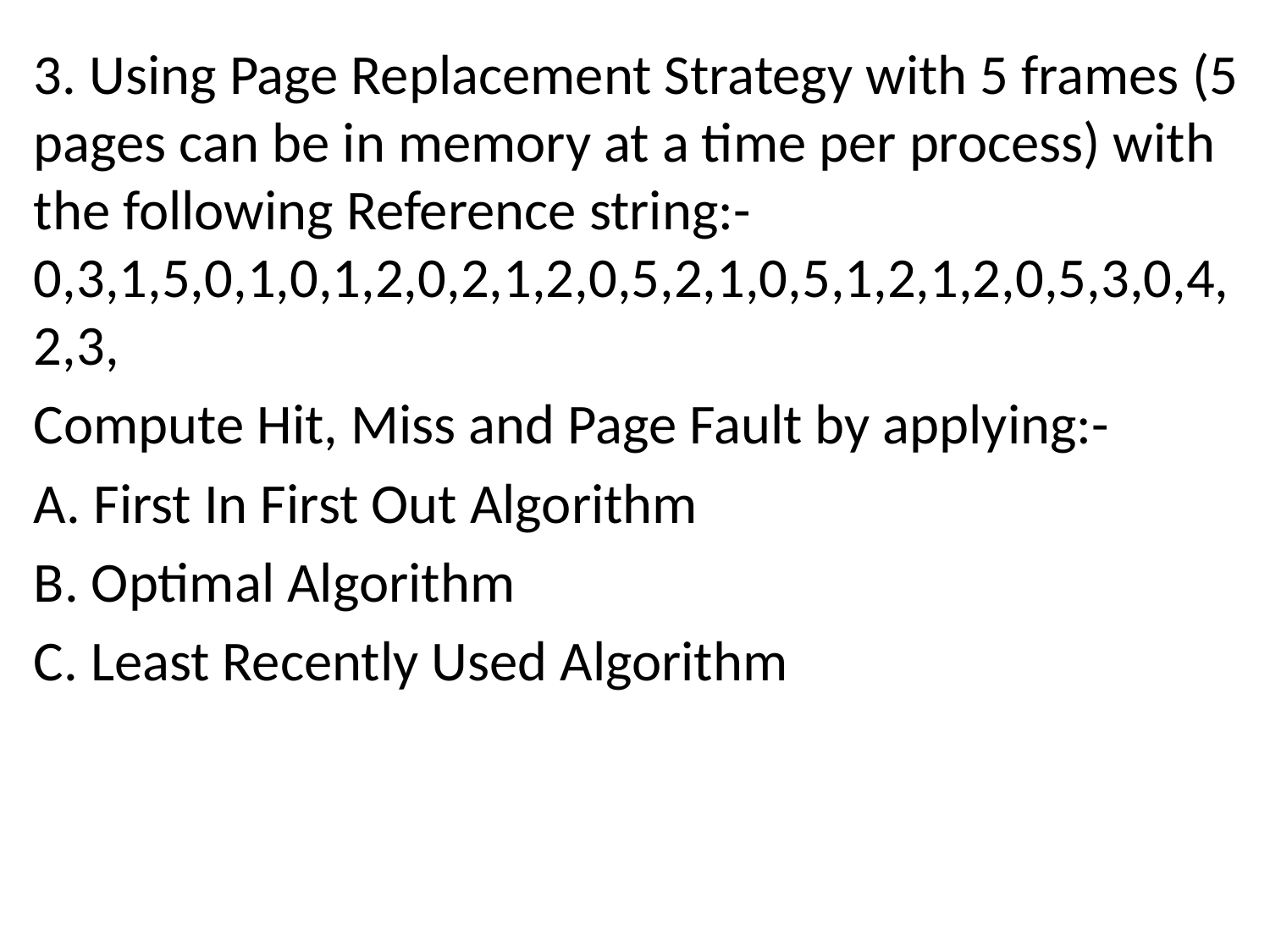

3. Using Page Replacement Strategy with 5 frames (5 pages can be in memory at a time per process) with the following Reference string:- 0,3,1,5,0,1,0,1,2,0,2,1,2,0,5,2,1,0,5,1,2,1,2,0,5,3,0,4,2,3,
Compute Hit, Miss and Page Fault by applying:-
A. First In First Out Algorithm
B. Optimal Algorithm
C. Least Recently Used Algorithm